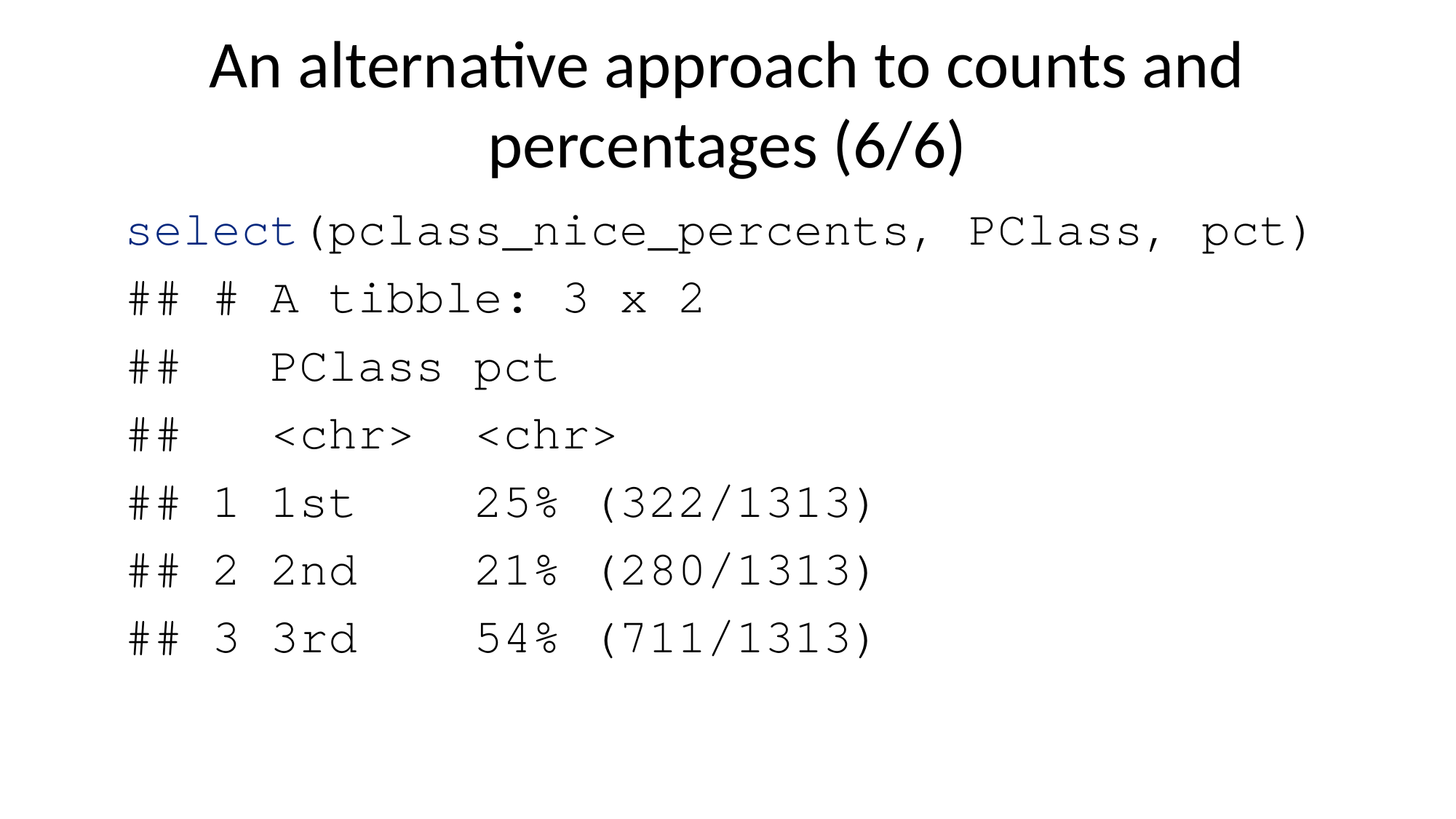

# An alternative approach to counts and percentages (6/6)
select(pclass_nice_percents, PClass, pct)
## # A tibble: 3 x 2
##   PClass pct
##   <chr>  <chr>
## 1 1st    25% (322/1313)
## 2 2nd    21% (280/1313)
## 3 3rd    54% (711/1313)